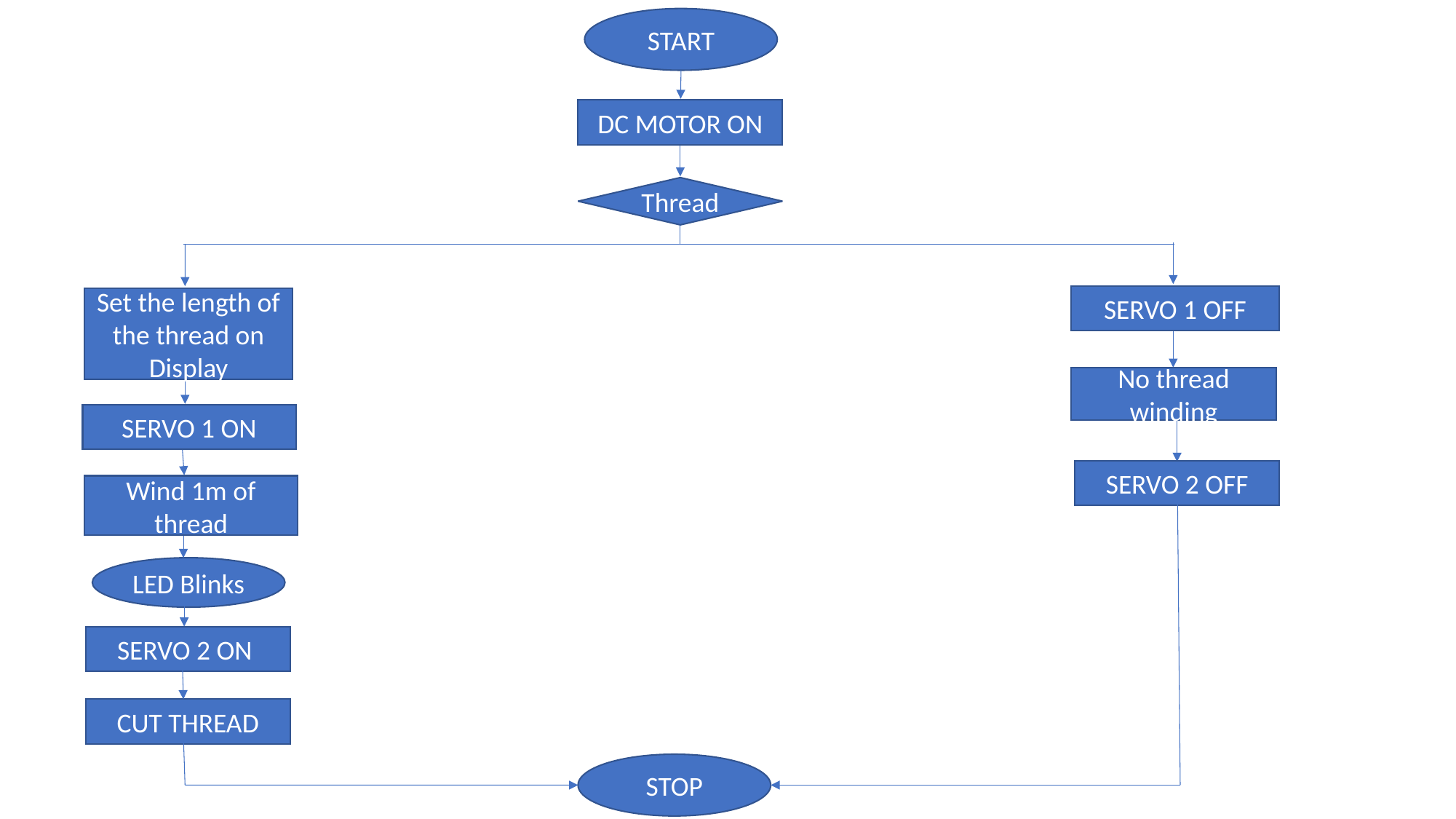

START
DC MOTOR ON
Thread
SERVO 1 OFF
Set the length of the thread on Display
No thread winding
SERVO 1 ON
SERVO 2 OFF
Wind 1m of thread
LED Blinks
SERVO 2 ON
CUT THREAD
STOP